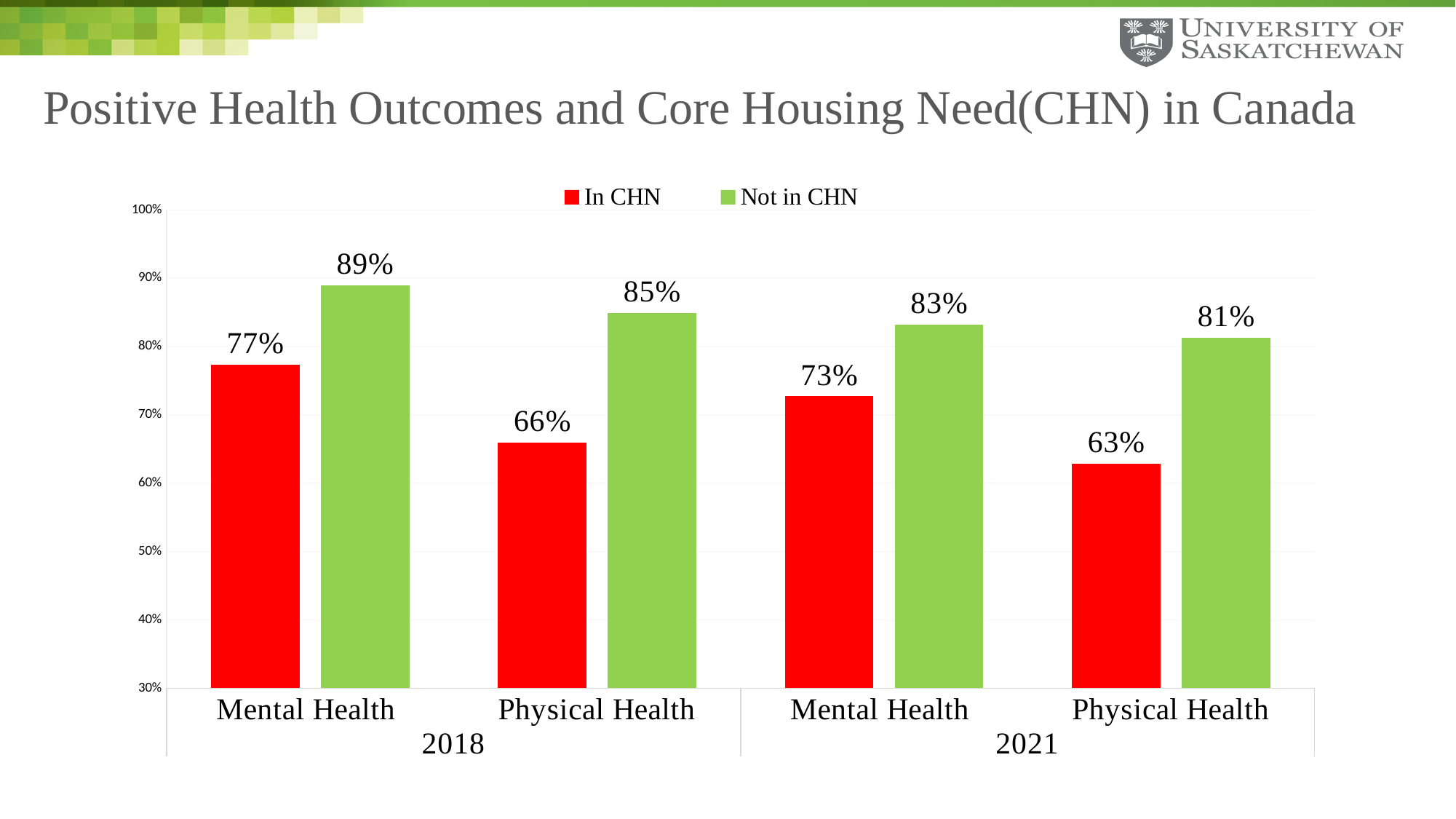

# Positive Health Outcomes and Core Housing Need(CHN) in Canada

### Chart

| Category | In CHN | Not in CHN |
|---|---|---|
| Mental Health  | 0.7739 | 0.8898 |
| Physical Health | 0.6593 | 0.8495 |
| Mental Health  | 0.7271652 | 0.8321613 |
| Physical Health | 0.6285377 | 0.8131913 |